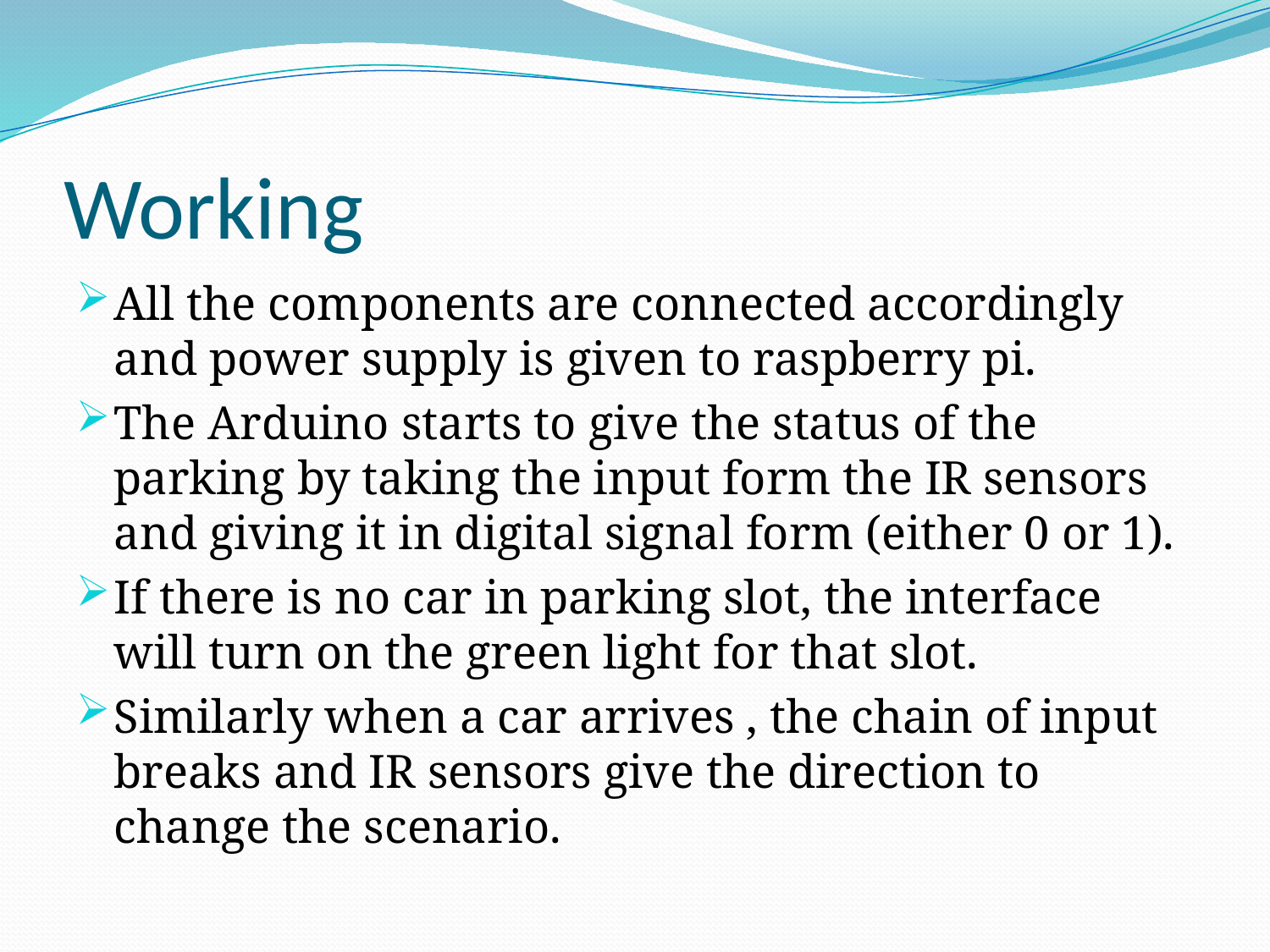

# Working
All the components are connected accordingly and power supply is given to raspberry pi.
The Arduino starts to give the status of the parking by taking the input form the IR sensors and giving it in digital signal form (either 0 or 1).
If there is no car in parking slot, the interface will turn on the green light for that slot.
Similarly when a car arrives , the chain of input breaks and IR sensors give the direction to change the scenario.